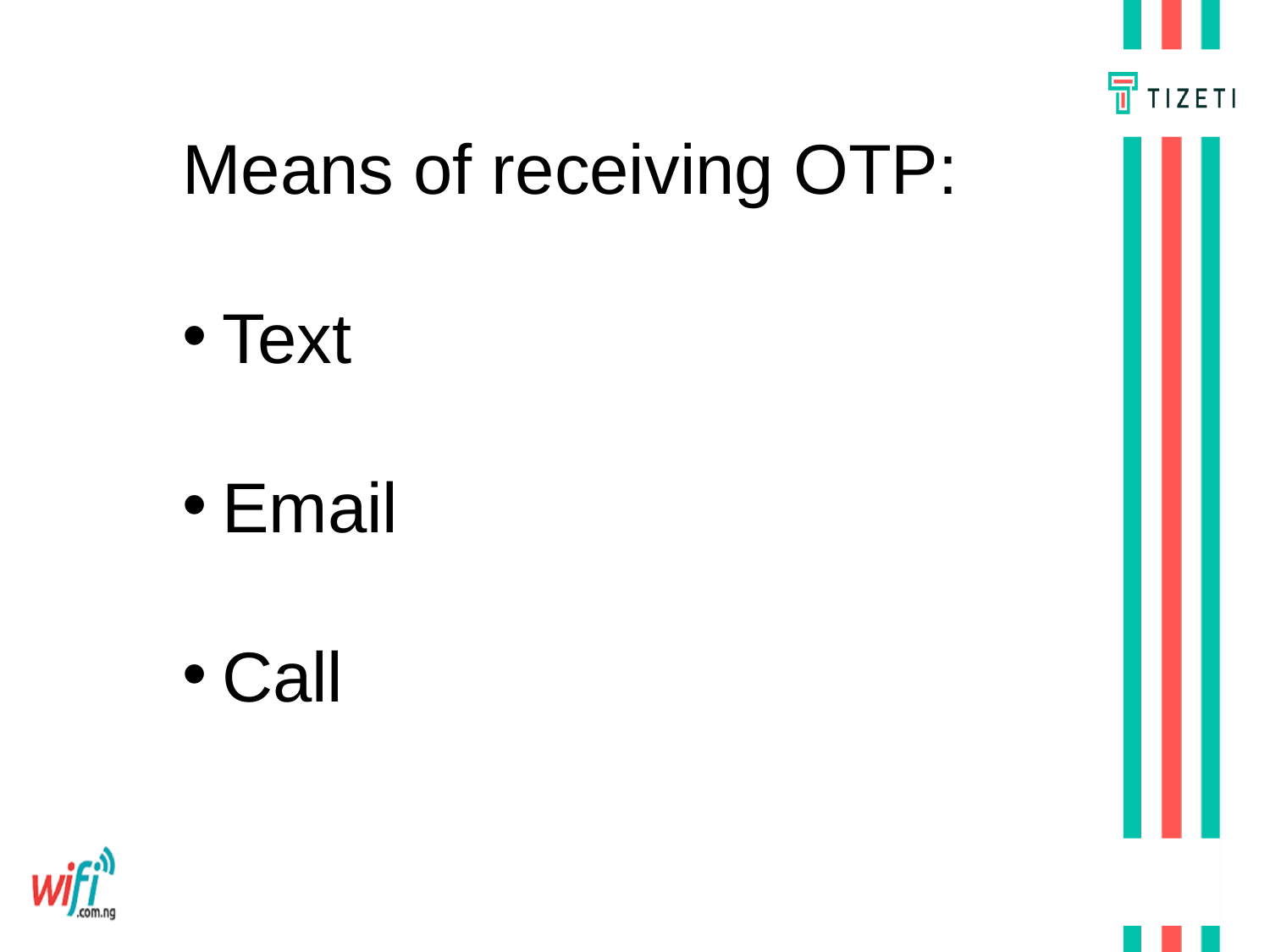

Means of receiving OTP:

Text

Email

Call